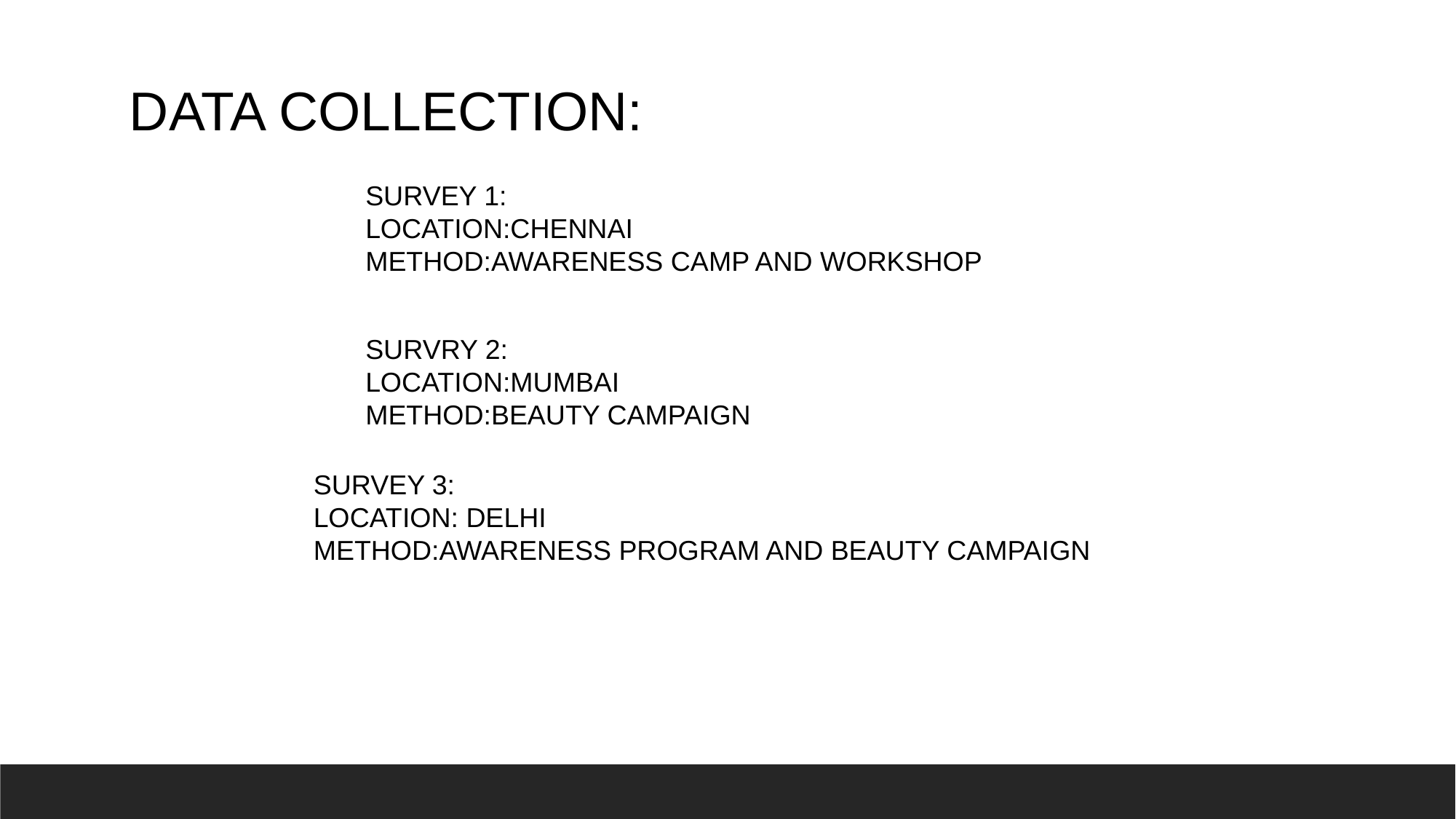

DATA COLLECTION:
SURVEY 1:
LOCATION:CHENNAI
METHOD:AWARENESS CAMP AND WORKSHOP

SURVRY 2:
LOCATION:MUMBAI
METHOD:BEAUTY CAMPAIGN
SURVEY 3:
LOCATION: DELHI
METHOD:AWARENESS PROGRAM AND BEAUTY CAMPAIGN